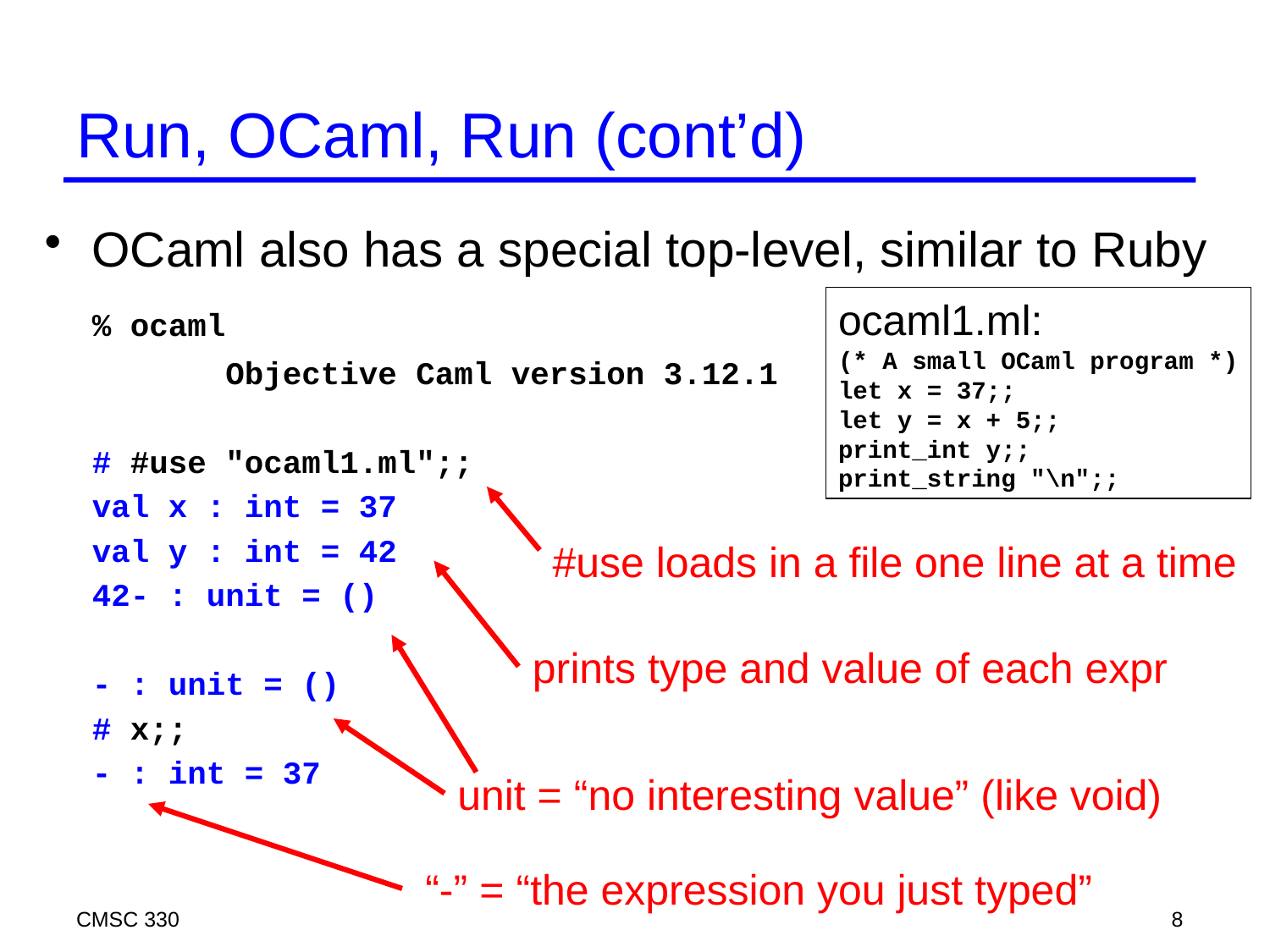

# Run, OCaml, Run (cont’d)
OCaml also has a special top-level, similar to Ruby
 	% ocaml
 	       Objective Caml version 3.12.1

	# #use "ocaml1.ml";;
	val x : int = 37
	val y : int = 42
	42- : unit = ()

	- : unit = ()
  	# x;;
	- : int = 37
ocaml1.ml:
(* A small OCaml program *)
let x = 37;;
let y = x + 5;;
print_int y;;
print_string "\n";;

#use loads in a file one line at a time

prints type and value of each expr

unit = “no interesting value” (like void)

“-” = “the expression you just typed”
CMSC 330
8